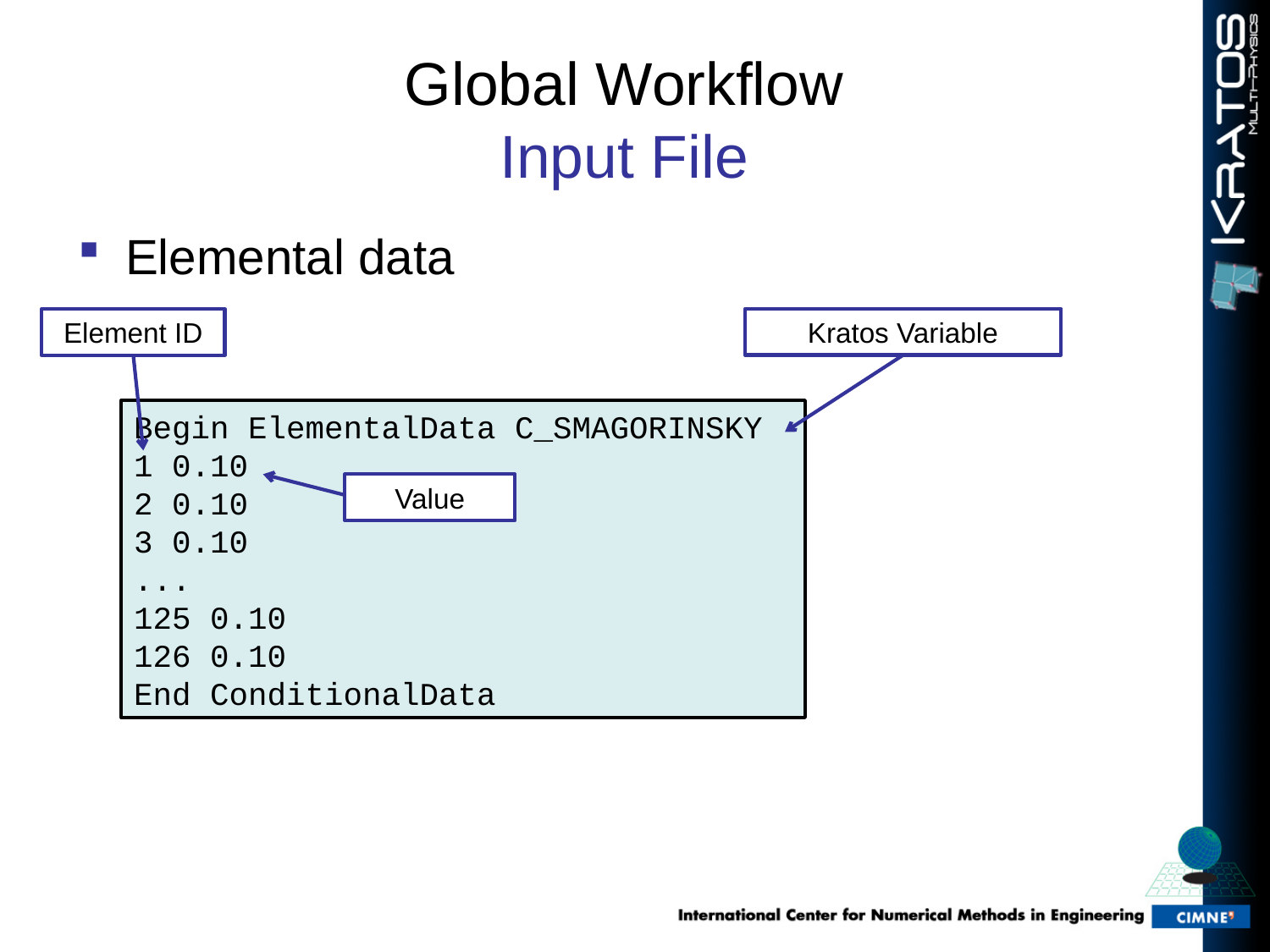

# Global Workflow Input File
Elemental data
Kratos Variable
Element ID
Begin ElementalData C_SMAGORINSKY
1 0.10
2 0.10
3 0.10
...
125 0.10
126 0.10
End ConditionalData
Value